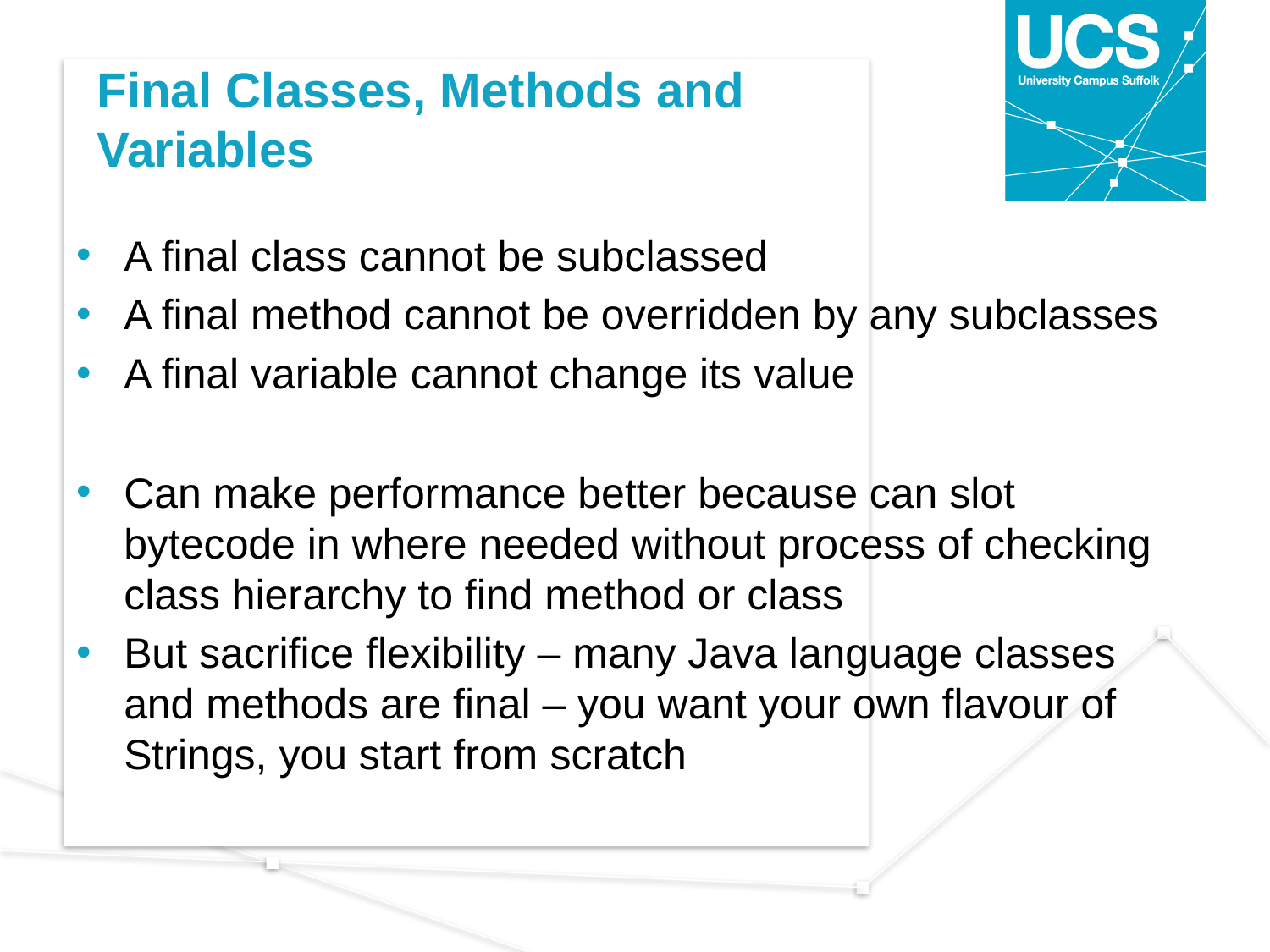

# Final Classes, Methods and Variables
A final class cannot be subclassed
A final method cannot be overridden by any subclasses
A final variable cannot change its value

Can make performance better because can slot bytecode in where needed without process of checking class hierarchy to find method or class
But sacrifice flexibility – many Java language classes and methods are final – you want your own flavour of Strings, you start from scratch